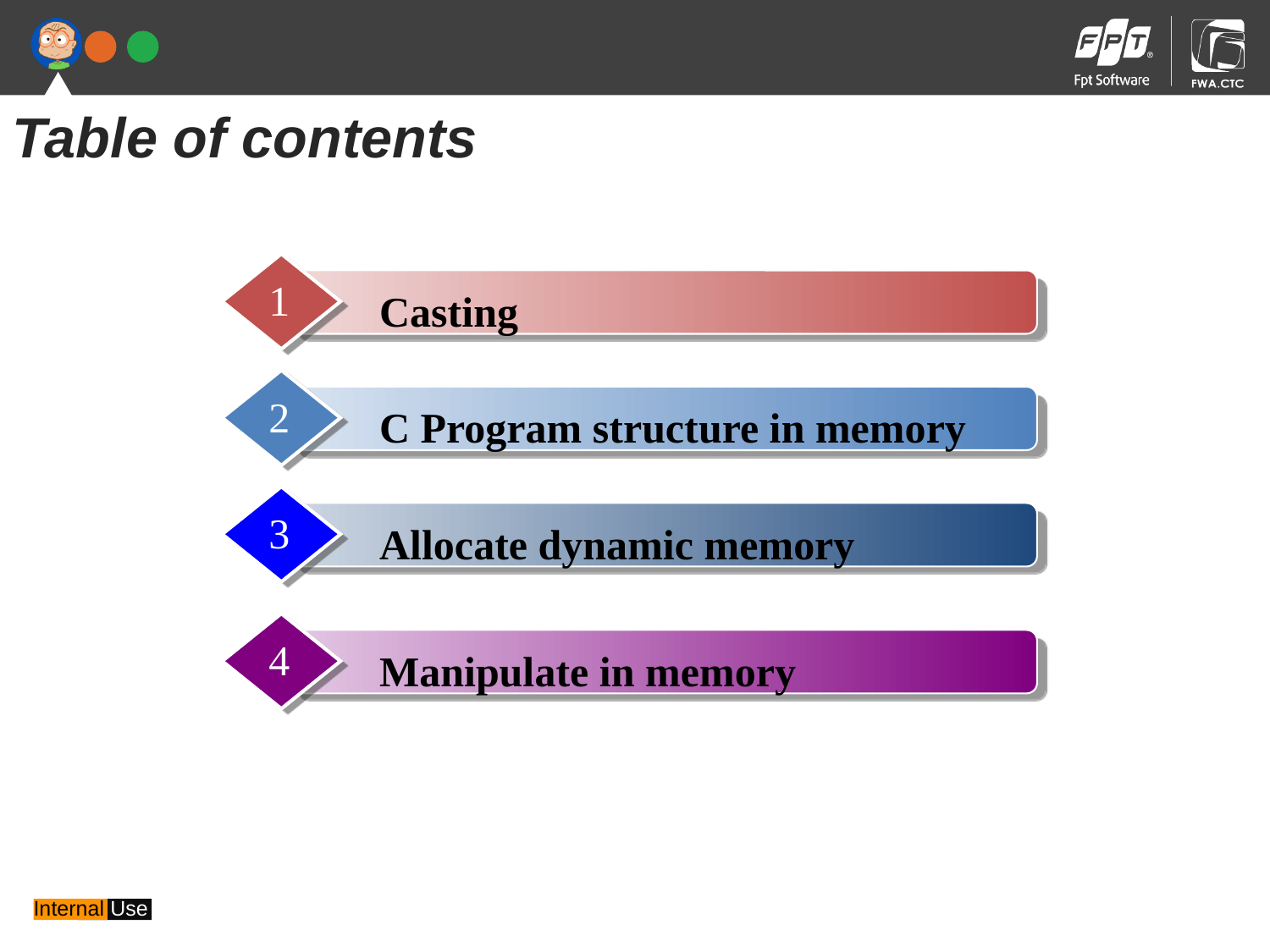

Table of contents

1

Casting

2

C Program structure in memory

3

Allocate dynamic memory

4

Manipulate in memory